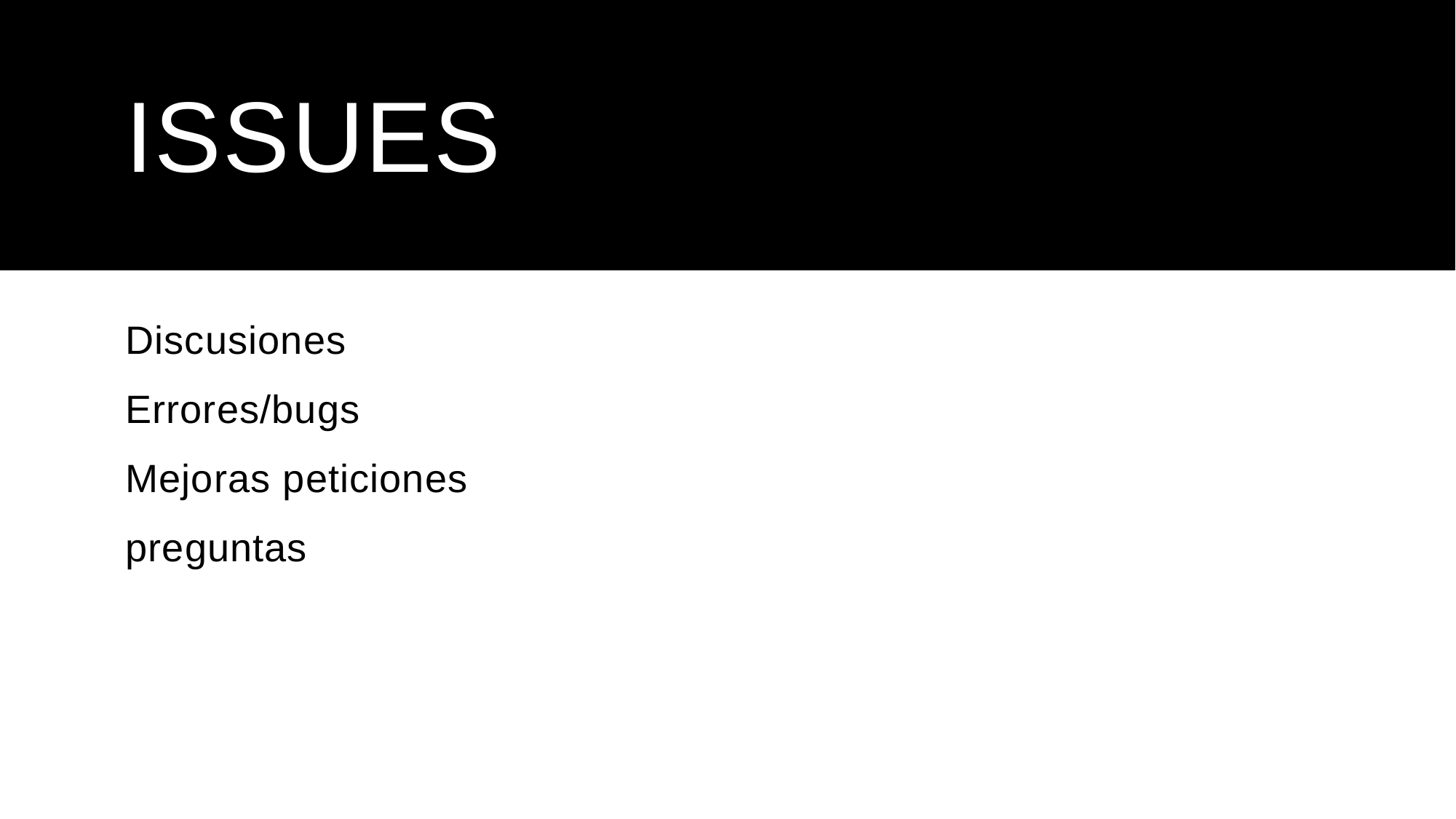

# Issues
Discusiones
Errores/bugs
Mejoras peticiones
preguntas